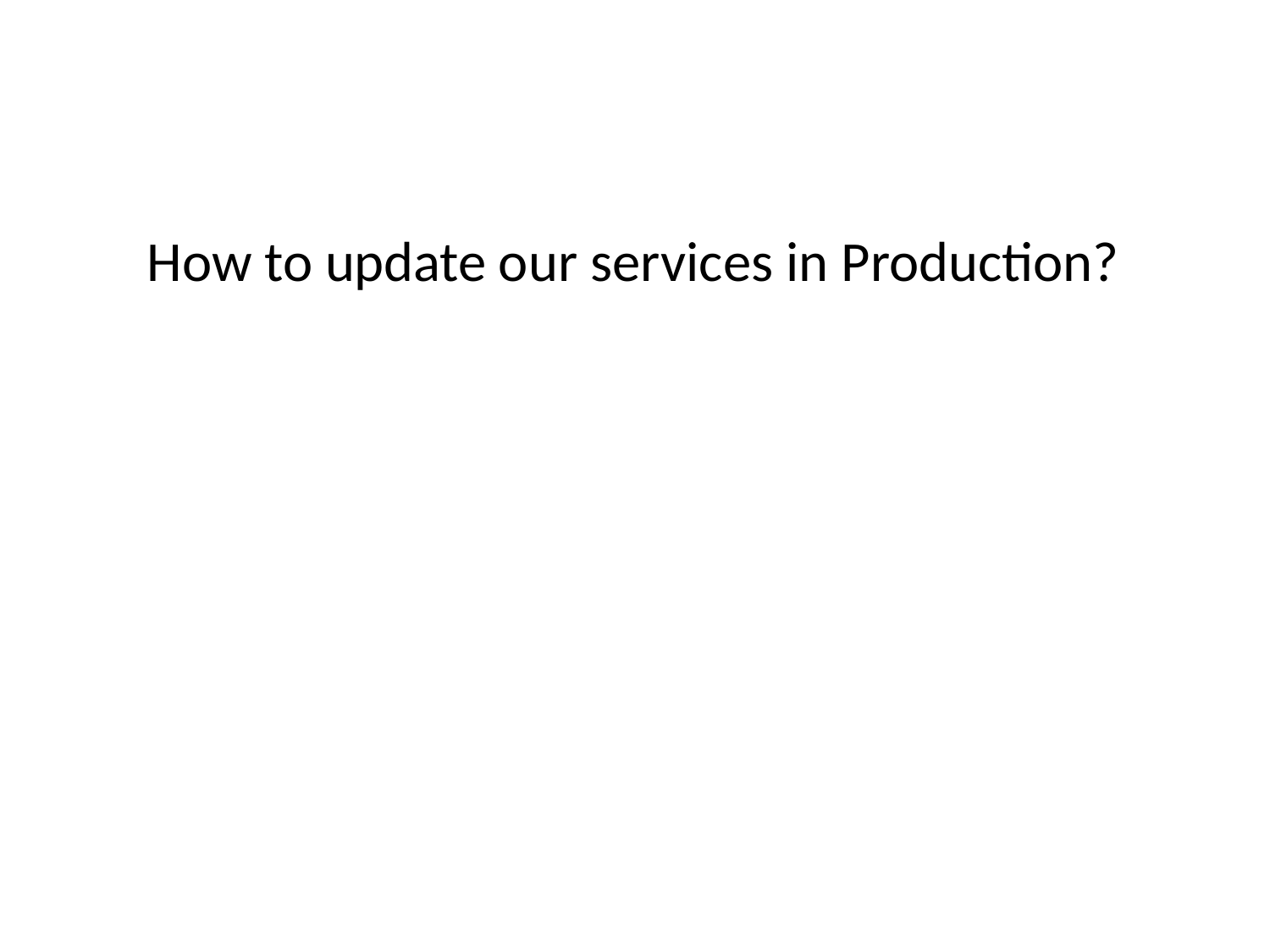

# How to update our services in Production?